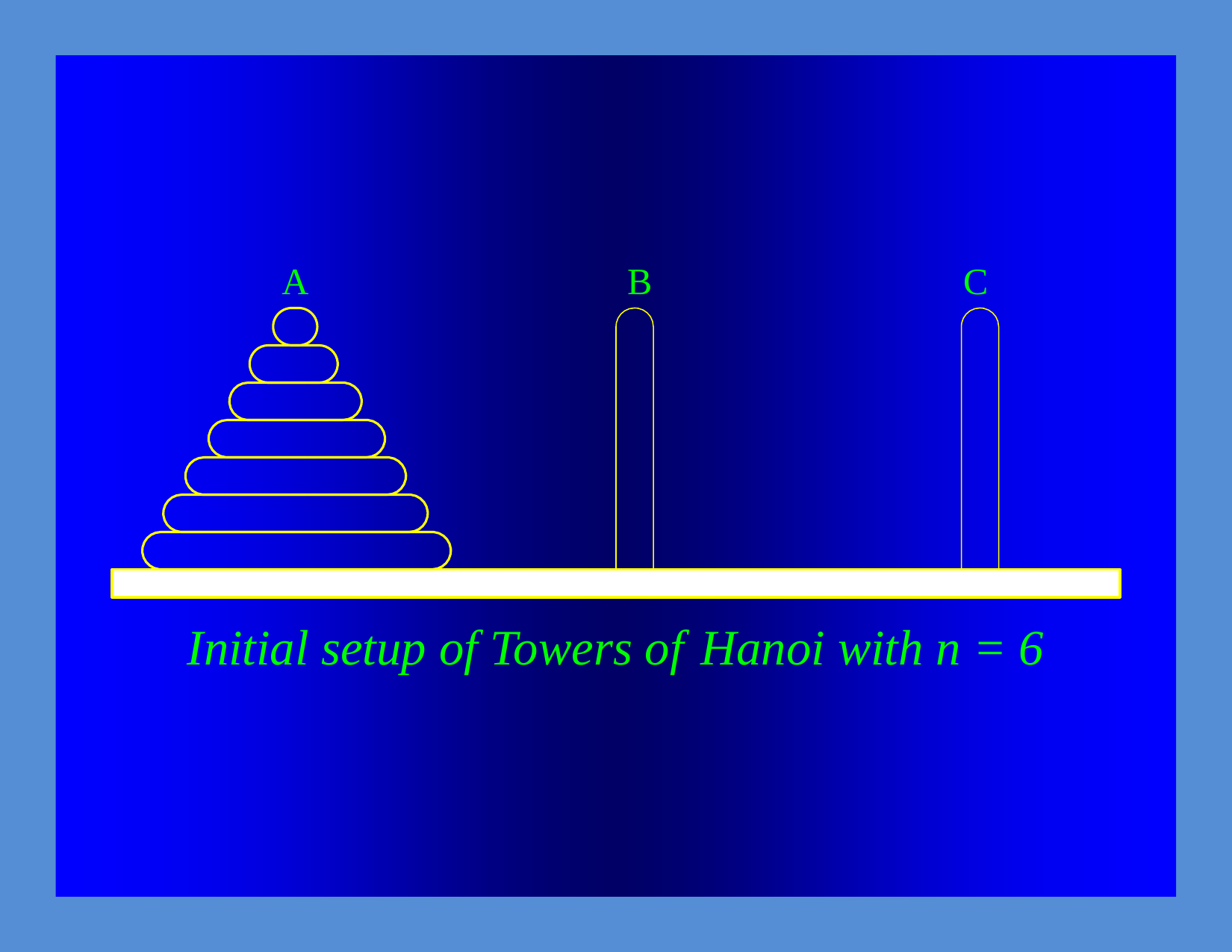

A
B
C

Initial
setup of Towers of
Hanoi with n =
6